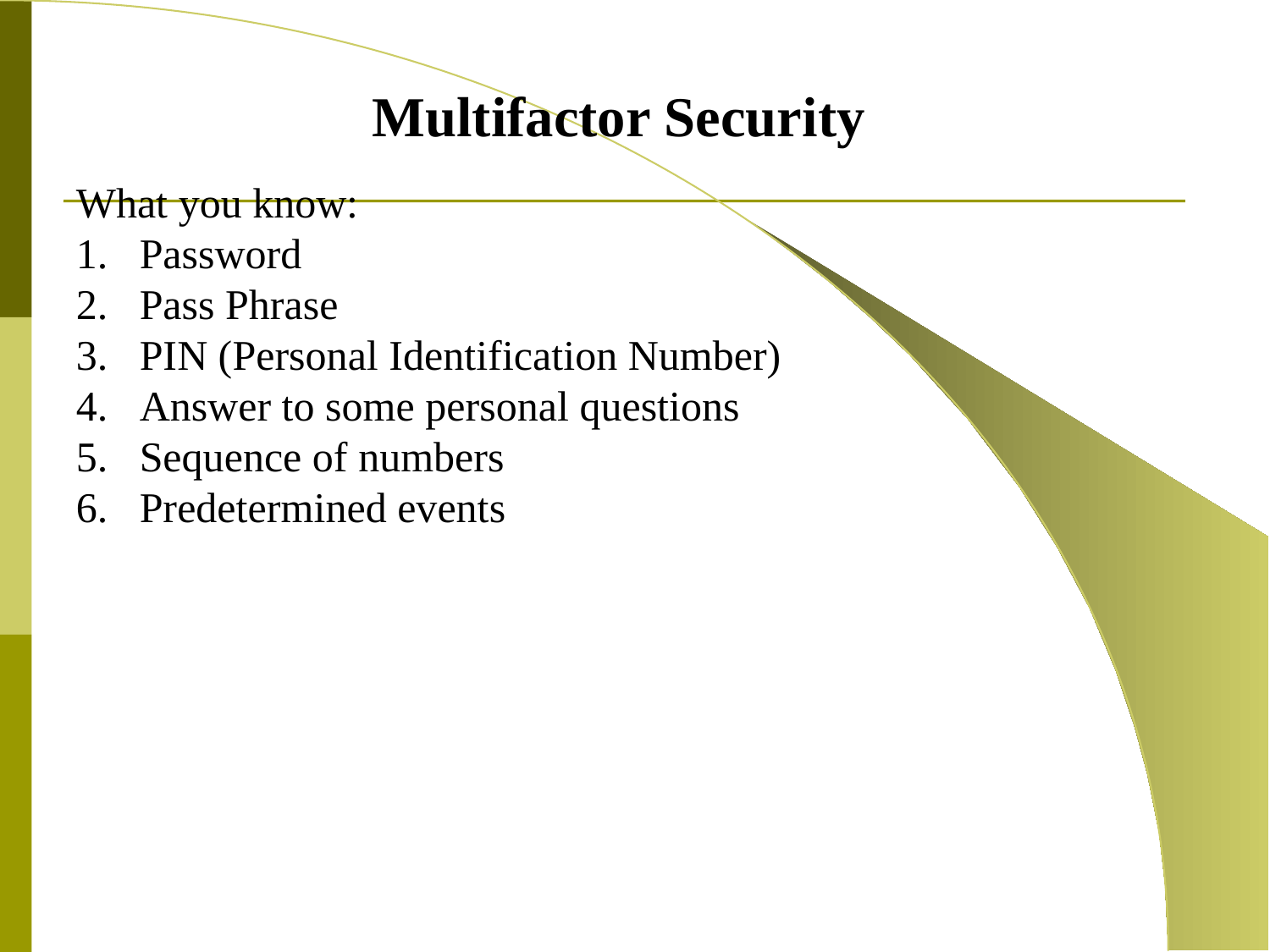

Multifactor Security
What you know:
Password
Pass Phrase
PIN (Personal Identification Number)
Answer to some personal questions
Sequence of numbers
Predetermined events